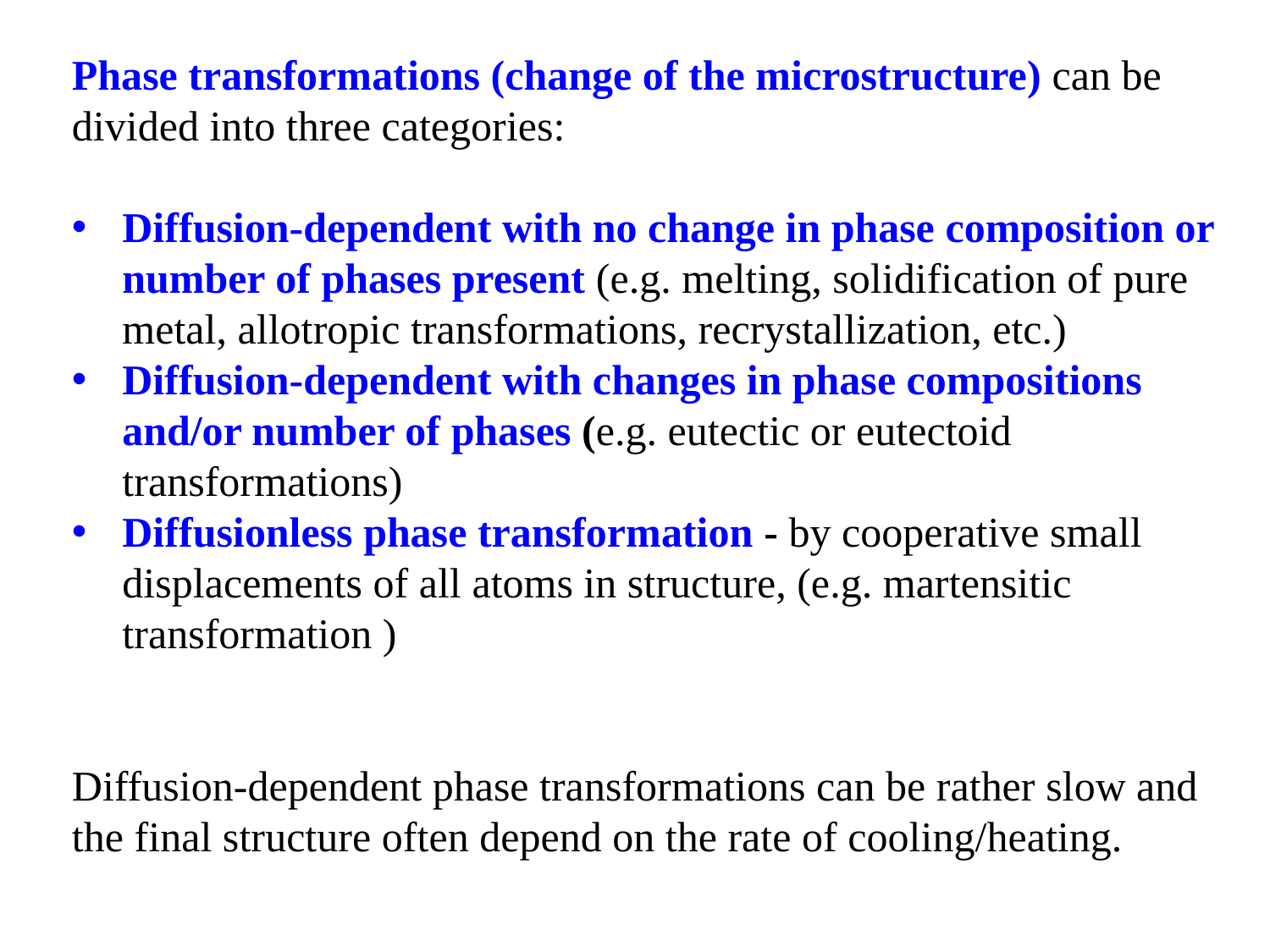

Phase transformations (change of the microstructure) can be divided into three categories:

Diffusion-dependent with no change in phase composition or number of phases present (e.g. melting, solidification of pure metal, allotropic transformations, recrystallization, etc.)
Diffusion-dependent with changes in phase compositions and/or number of phases (e.g. eutectic or eutectoid transformations)
Diffusionless phase transformation - by cooperative small displacements of all atoms in structure, (e.g. martensitic transformation )

Diffusion-dependent phase transformations can be rather slow and the final structure often depend on the rate of cooling/heating.